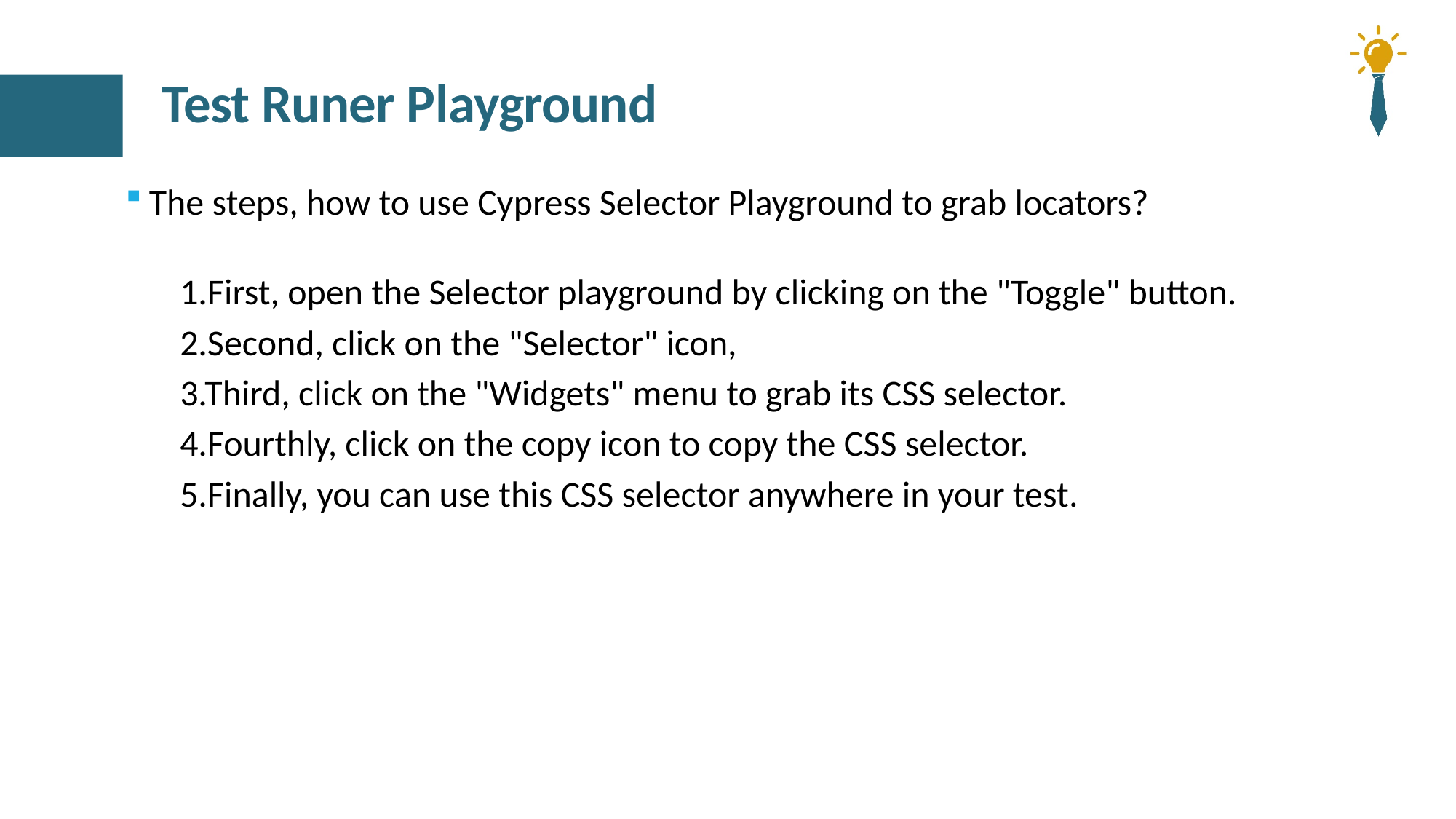

# Test Runer Playground
The steps, how to use Cypress Selector Playground to grab locators?

1.First, open the Selector playground by clicking on the "Toggle" button.
2.Second, click on the "Selector" icon,
3.Third, click on the "Widgets" menu to grab its CSS selector.
4.Fourthly, click on the copy icon to copy the CSS selector.
5.Finally, you can use this CSS selector anywhere in your test.